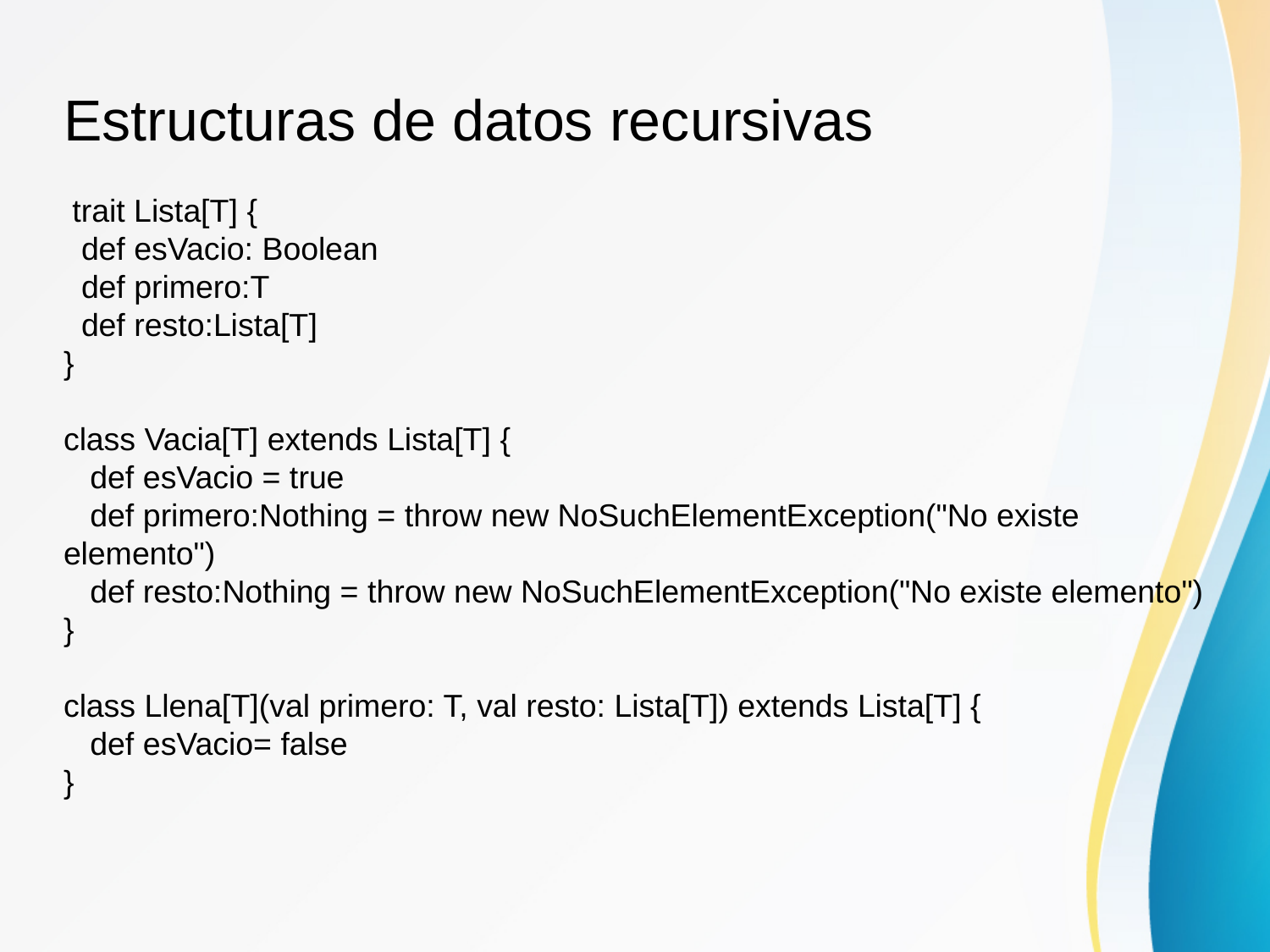

Estructuras de datos recursivas
 trait Lista[T] {
  def esVacio: Boolean
  def primero:T
  def resto:Lista[T]
}

class Vacia[T] extends Lista[T] {
   def esVacio = true
   def primero:Nothing = throw new NoSuchElementException("No existe elemento")
   def resto:Nothing = throw new NoSuchElementException("No existe elemento")
}

class Llena[T](val primero: T, val resto: Lista[T]) extends Lista[T] {
   def esVacio= false
}